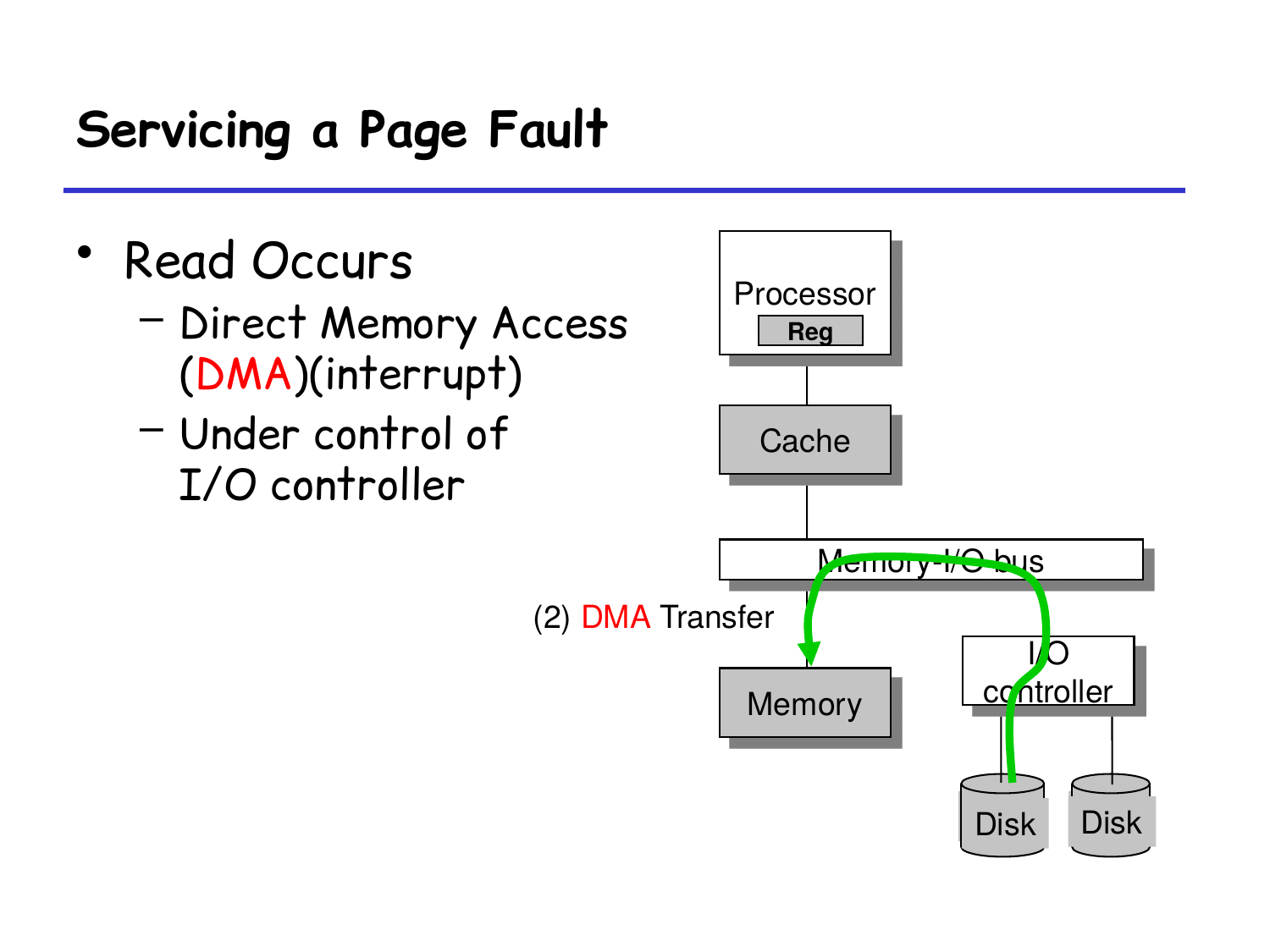

# Servicing a Page Fault
Read Occurs
Direct Memory Access (DMA)(interrupt)
Under control of           I/O controller
Processor
Reg

Cache
Memory-I/O bus

(2) DMA Transfer
I/O
controller
Memory

disk
Disk

disk
Disk

56